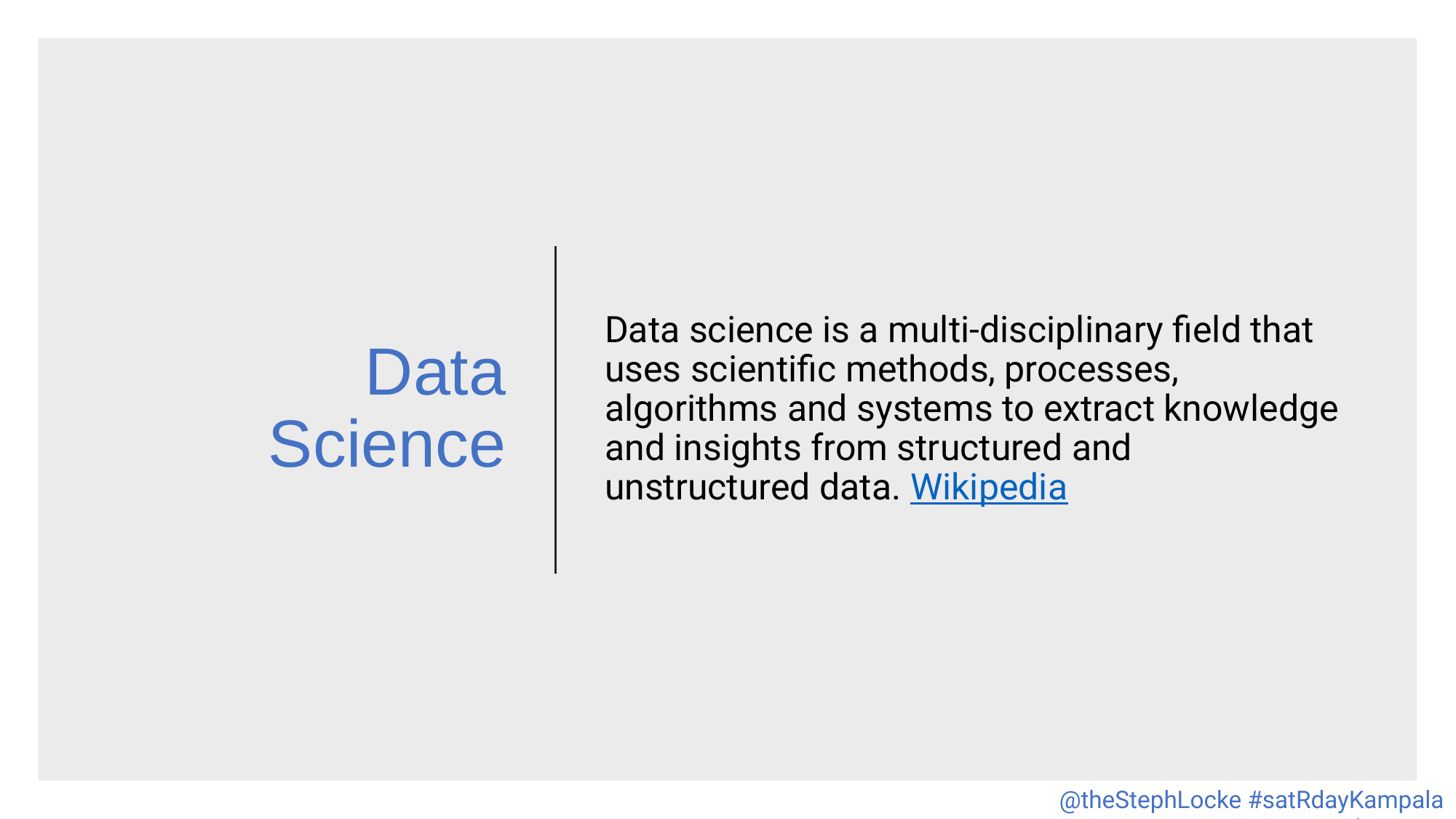

# Data Science
Data science is a multi-disciplinary field that uses scientific methods, processes, algorithms and systems to extract knowledge and insights from structured and unstructured data. Wikipedia
@theStephLocke #satRdayKampala @satRdays_org